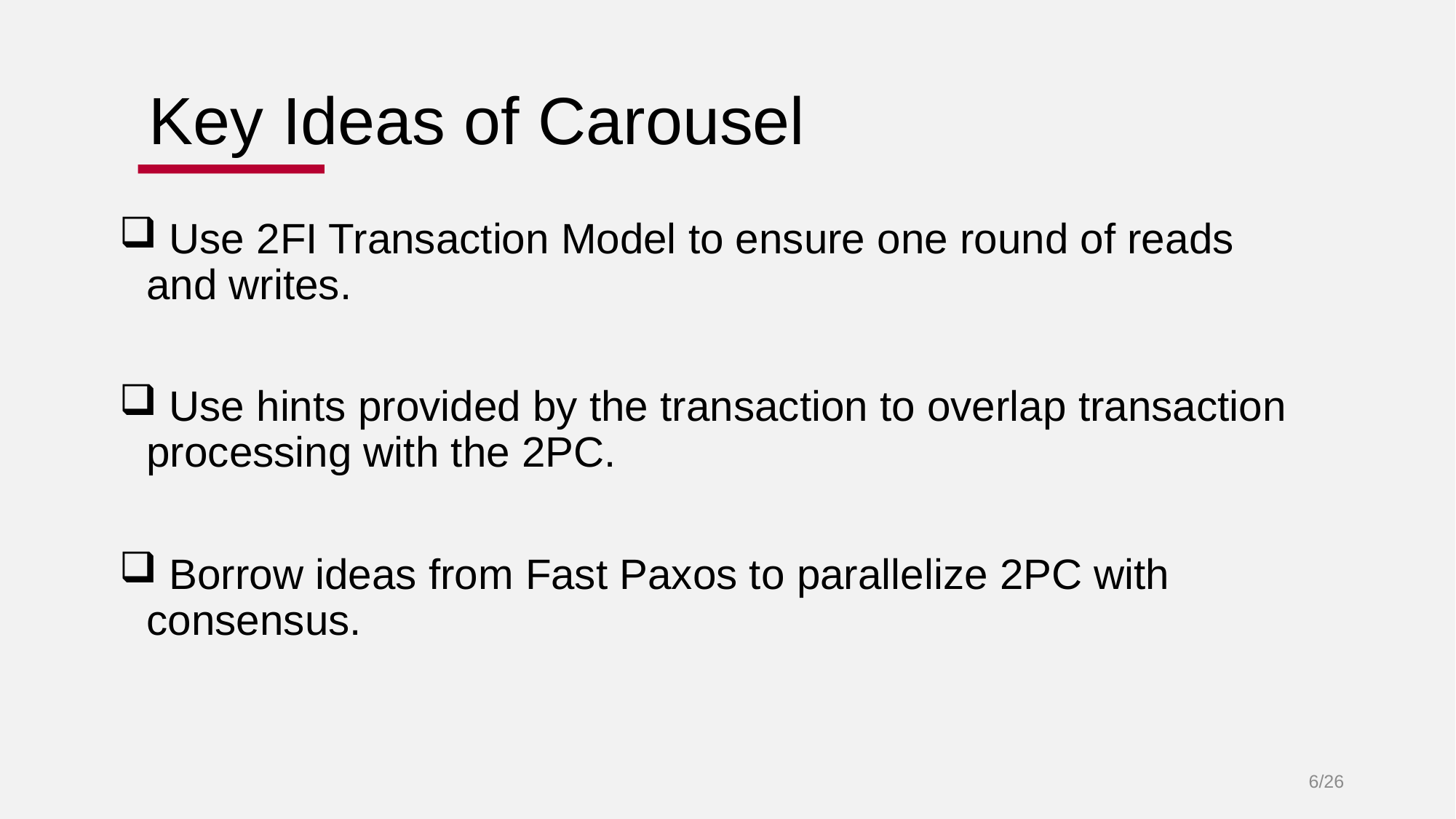

# Key Ideas of Carousel
 Use 2FI Transaction Model to ensure one round of reads and writes.

 Use hints provided by the transaction to overlap transaction processing with the 2PC.

 Borrow ideas from Fast Paxos to parallelize 2PC with consensus.
6/26